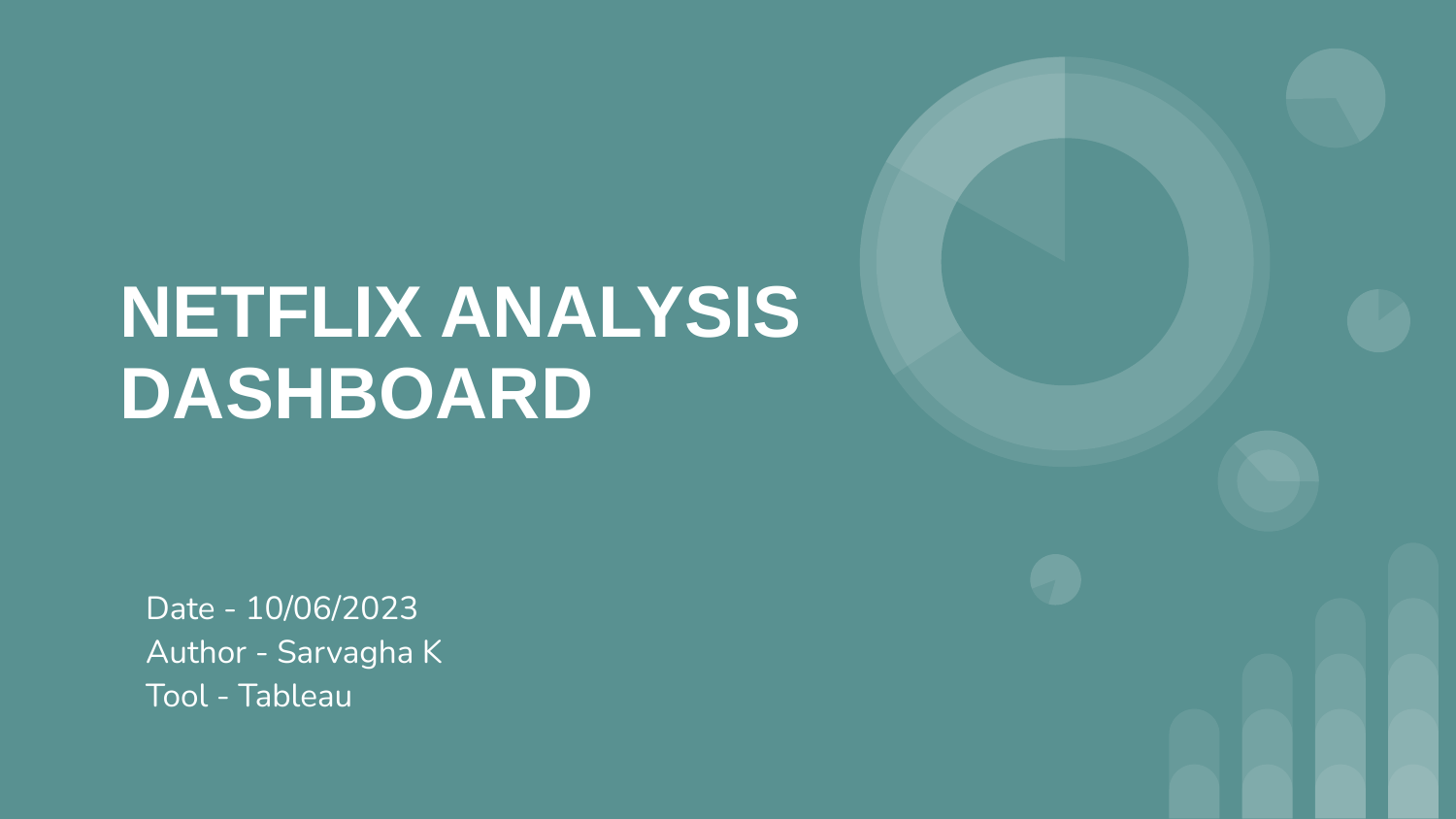

# NETFLIX ANALYSIS DASHBOARD
Date - 10/06/2023
Author - Sarvagha K
Tool - Tableau